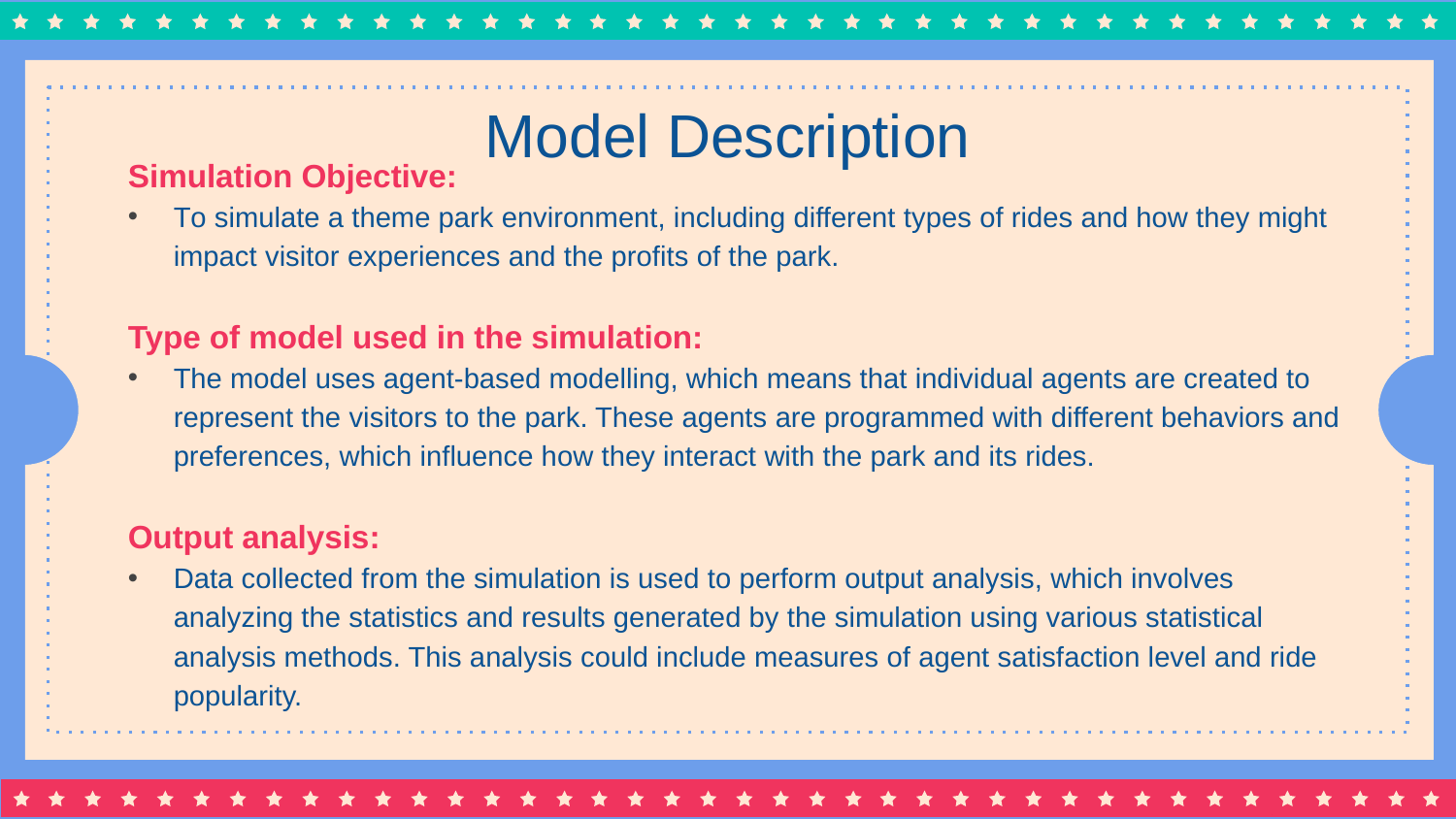

# Model Description
Simulation Objective:
To simulate a theme park environment, including different types of rides and how they might impact visitor experiences and the profits of the park.

Type of model used in the simulation:
The model uses agent-based modelling, which means that individual agents are created to represent the visitors to the park. These agents are programmed with different behaviors and preferences, which influence how they interact with the park and its rides.

Output analysis:
Data collected from the simulation is used to perform output analysis, which involves analyzing the statistics and results generated by the simulation using various statistical analysis methods. This analysis could include measures of agent satisfaction level and ride popularity.